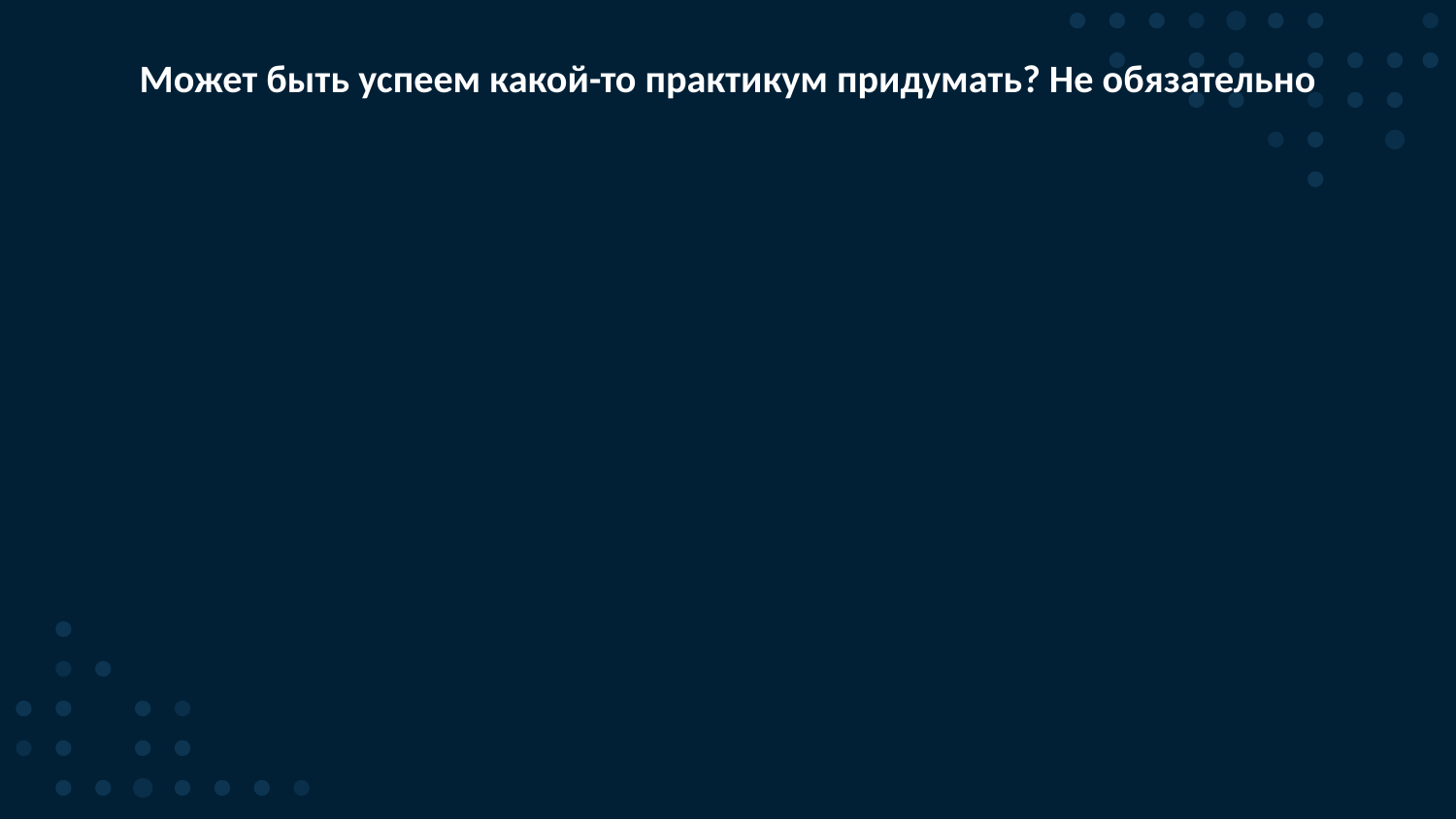

# Может быть успеем какой-то практикум придумать? Не обязательно